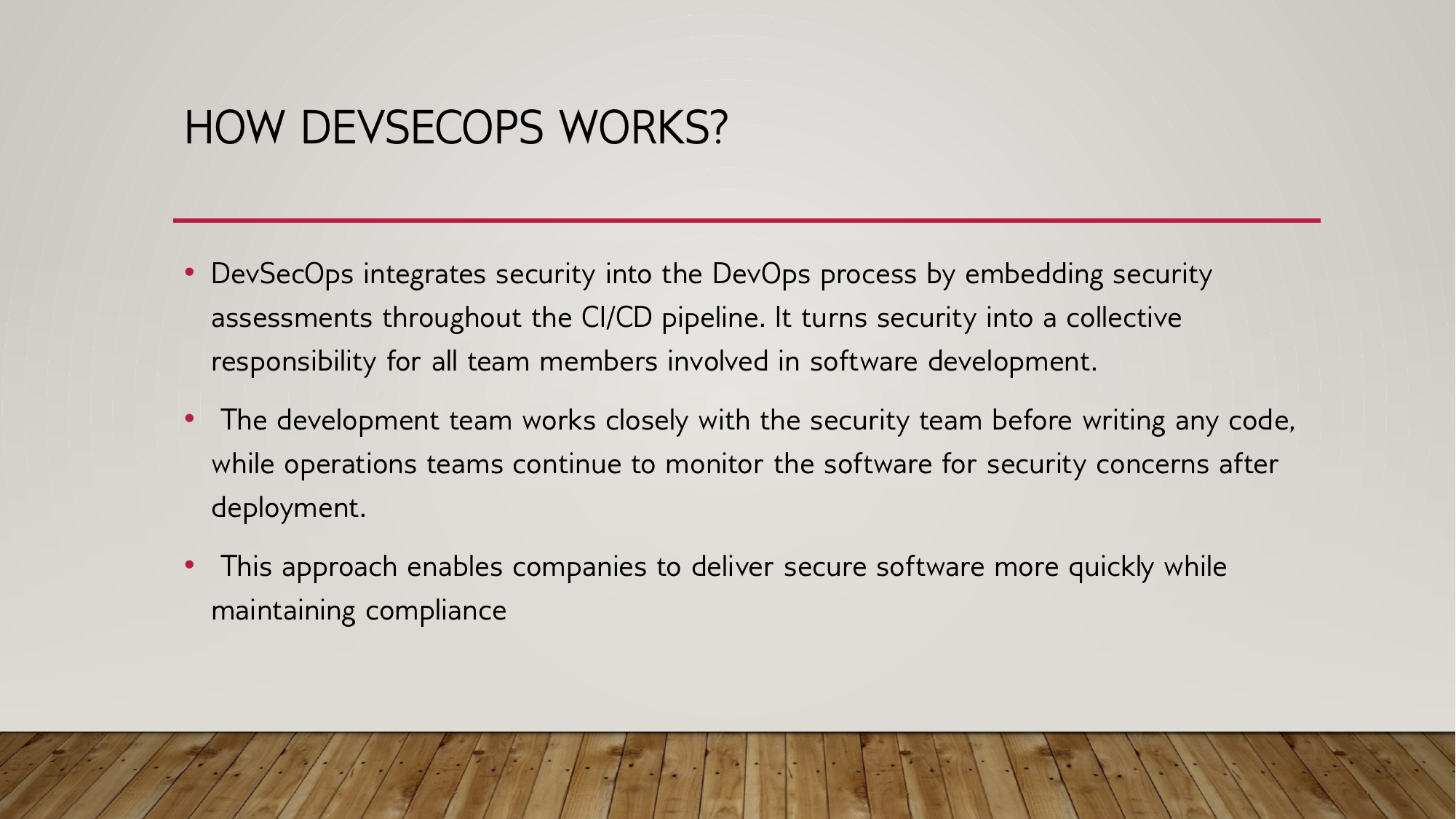

# How devsecops works?
DevSecOps integrates security into the DevOps process by embedding security assessments throughout the CI/CD pipeline. It turns security into a collective responsibility for all team members involved in software development.
 The development team works closely with the security team before writing any code, while operations teams continue to monitor the software for security concerns after deployment.
 This approach enables companies to deliver secure software more quickly while maintaining compliance